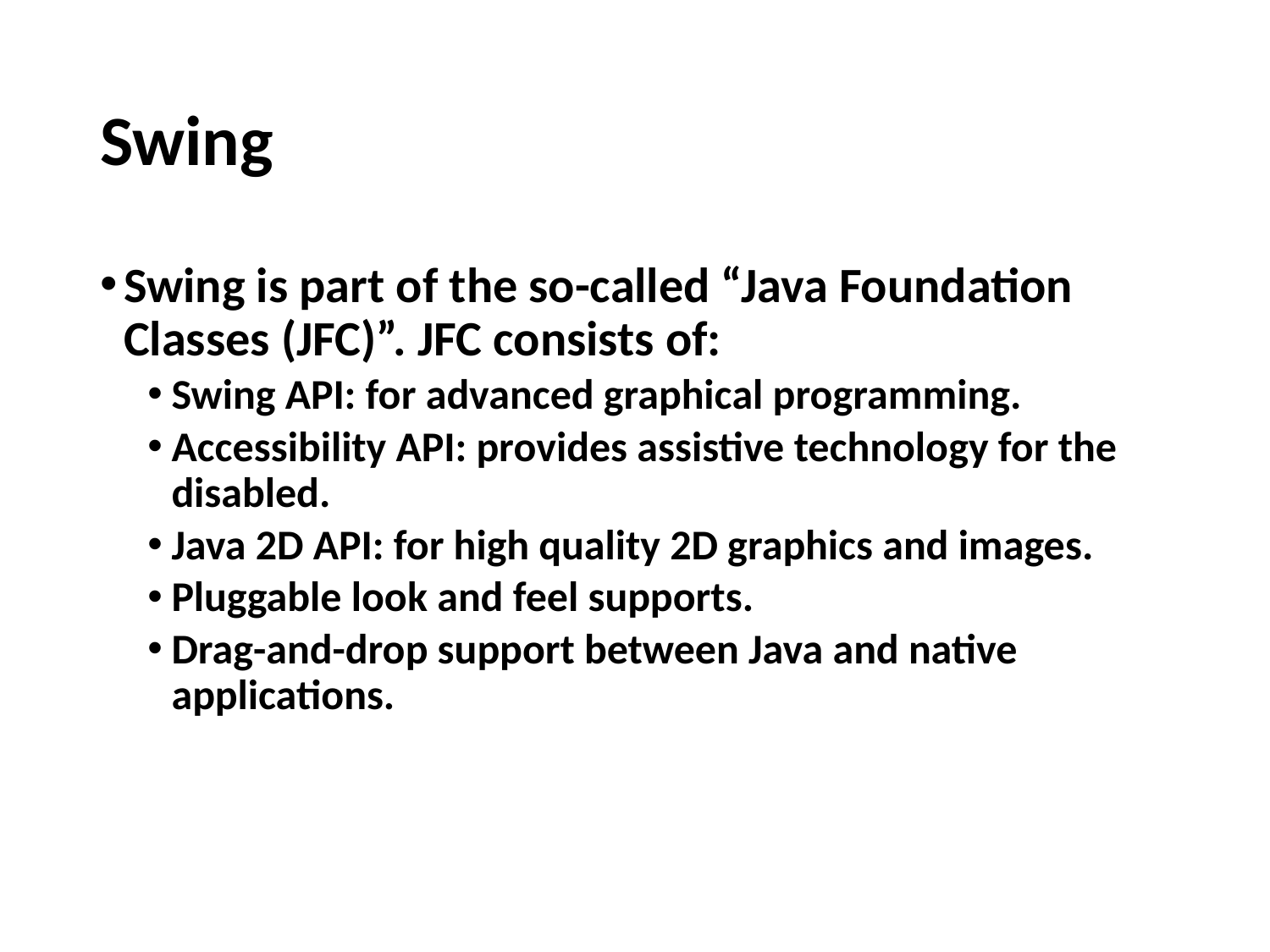

# Swing
Swing is part of the so-called “Java Foundation Classes (JFC)”. JFC consists of:
Swing API: for advanced graphical programming.
Accessibility API: provides assistive technology for the disabled.
Java 2D API: for high quality 2D graphics and images.
Pluggable look and feel supports.
Drag-and-drop support between Java and native applications.